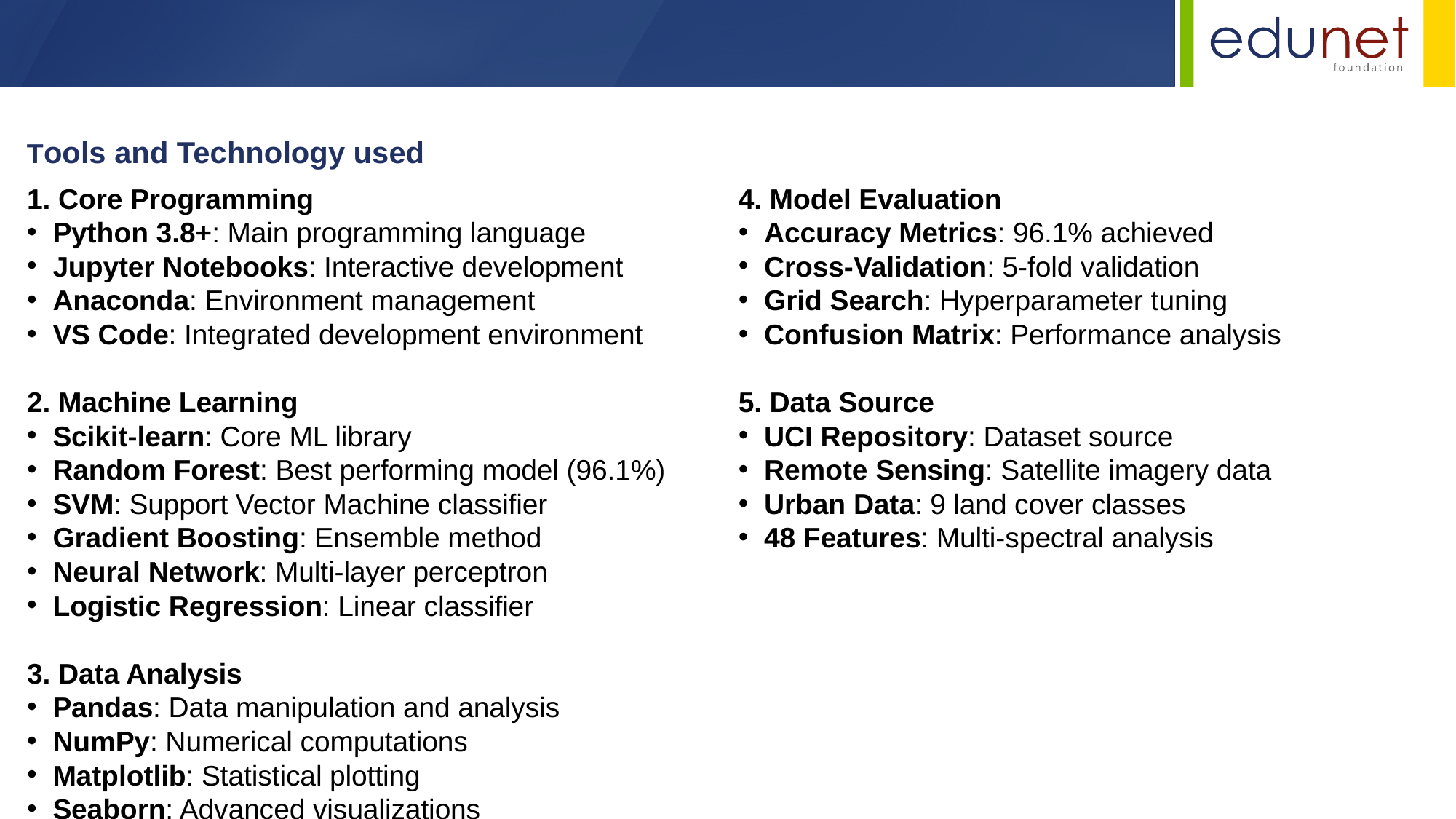

Tools and Technology used
1. Core Programming
Python 3.8+: Main programming language
Jupyter Notebooks: Interactive development
Anaconda: Environment management
VS Code: Integrated development environment

2. Machine Learning
Scikit-learn: Core ML library
Random Forest: Best performing model (96.1%)
SVM: Support Vector Machine classifier
Gradient Boosting: Ensemble method
Neural Network: Multi-layer perceptron
Logistic Regression: Linear classifier

3. Data Analysis
Pandas: Data manipulation and analysis
NumPy: Numerical computations
Matplotlib: Statistical plotting
Seaborn: Advanced visualizations
4. Model Evaluation
Accuracy Metrics: 96.1% achieved
Cross-Validation: 5-fold validation
Grid Search: Hyperparameter tuning
Confusion Matrix: Performance analysis

5. Data Source
UCI Repository: Dataset source
Remote Sensing: Satellite imagery data
Urban Data: 9 land cover classes
48 Features: Multi-spectral analysis